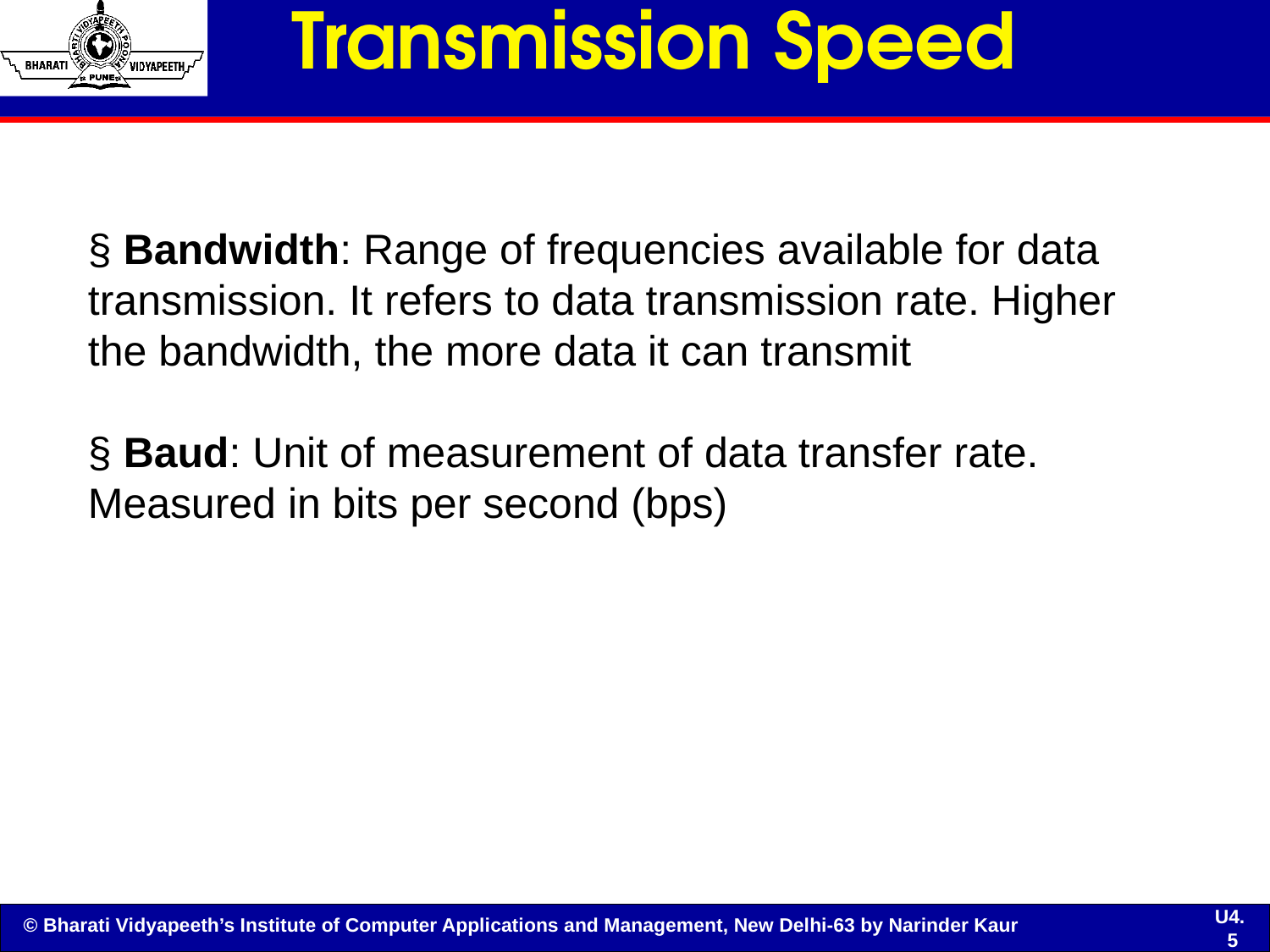

# Transmission Speed
§ Bandwidth: Range of frequencies available for data
transmission. It refers to data transmission rate. Higher
the bandwidth, the more data it can transmit

§ Baud: Unit of measurement of data transfer rate.
Measured in bits per second (bps)